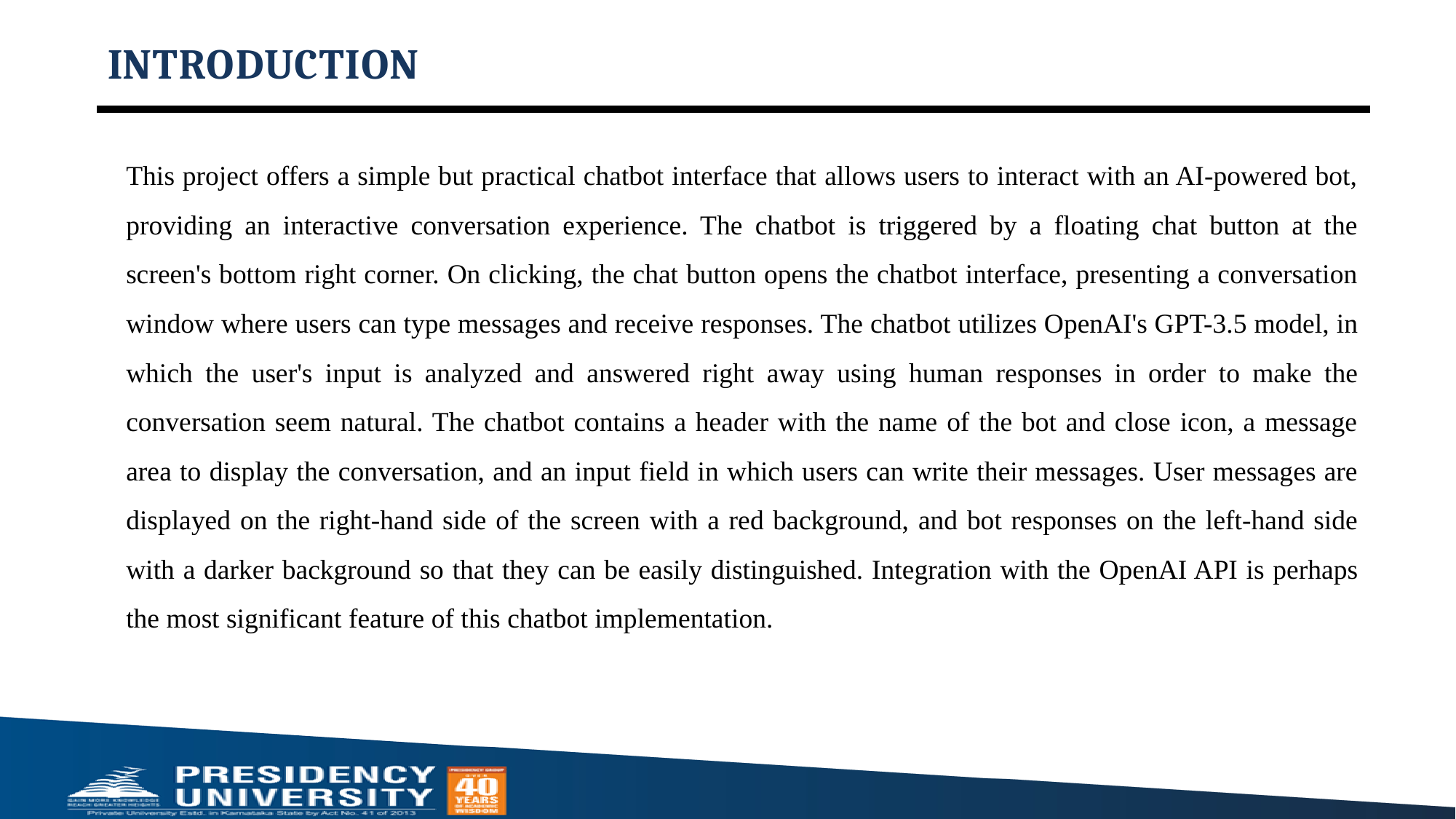

# INTRODUCTION
This project offers a simple but practical chatbot interface that allows users to interact with an AI-powered bot, providing an interactive conversation experience. The chatbot is triggered by a floating chat button at the screen's bottom right corner. On clicking, the chat button opens the chatbot interface, presenting a conversation window where users can type messages and receive responses. The chatbot utilizes OpenAI's GPT-3.5 model, in which the user's input is analyzed and answered right away using human responses in order to make the conversation seem natural. The chatbot contains a header with the name of the bot and close icon, a message area to display the conversation, and an input field in which users can write their messages. User messages are displayed on the right-hand side of the screen with a red background, and bot responses on the left-hand side with a darker background so that they can be easily distinguished. Integration with the OpenAI API is perhaps the most significant feature of this chatbot implementation.